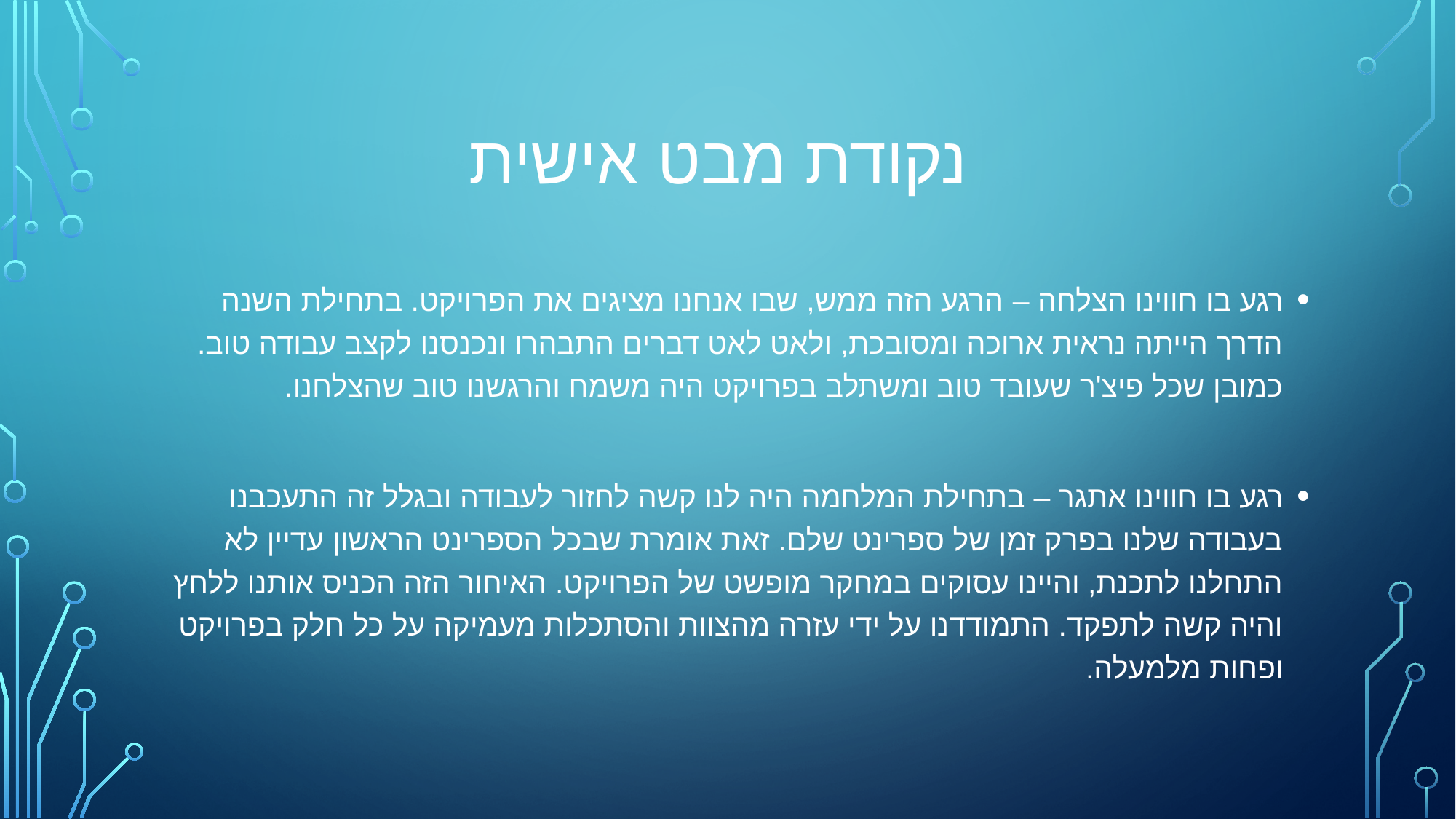

# נקודת מבט אישית
רגע בו חווינו הצלחה – הרגע הזה ממש, שבו אנחנו מציגים את הפרויקט. בתחילת השנה הדרך הייתה נראית ארוכה ומסובכת, ולאט לאט דברים התבהרו ונכנסנו לקצב עבודה טוב. כמובן שכל פיצ'ר שעובד טוב ומשתלב בפרויקט היה משמח והרגשנו טוב שהצלחנו.

רגע בו חווינו אתגר – בתחילת המלחמה היה לנו קשה לחזור לעבודה ובגלל זה התעכבנו בעבודה שלנו בפרק זמן של ספרינט שלם. זאת אומרת שבכל הספרינט הראשון עדיין לא התחלנו לתכנת, והיינו עסוקים במחקר מופשט של הפרויקט. האיחור הזה הכניס אותנו ללחץ והיה קשה לתפקד. התמודדנו על ידי עזרה מהצוות והסתכלות מעמיקה על כל חלק בפרויקט ופחות מלמעלה.